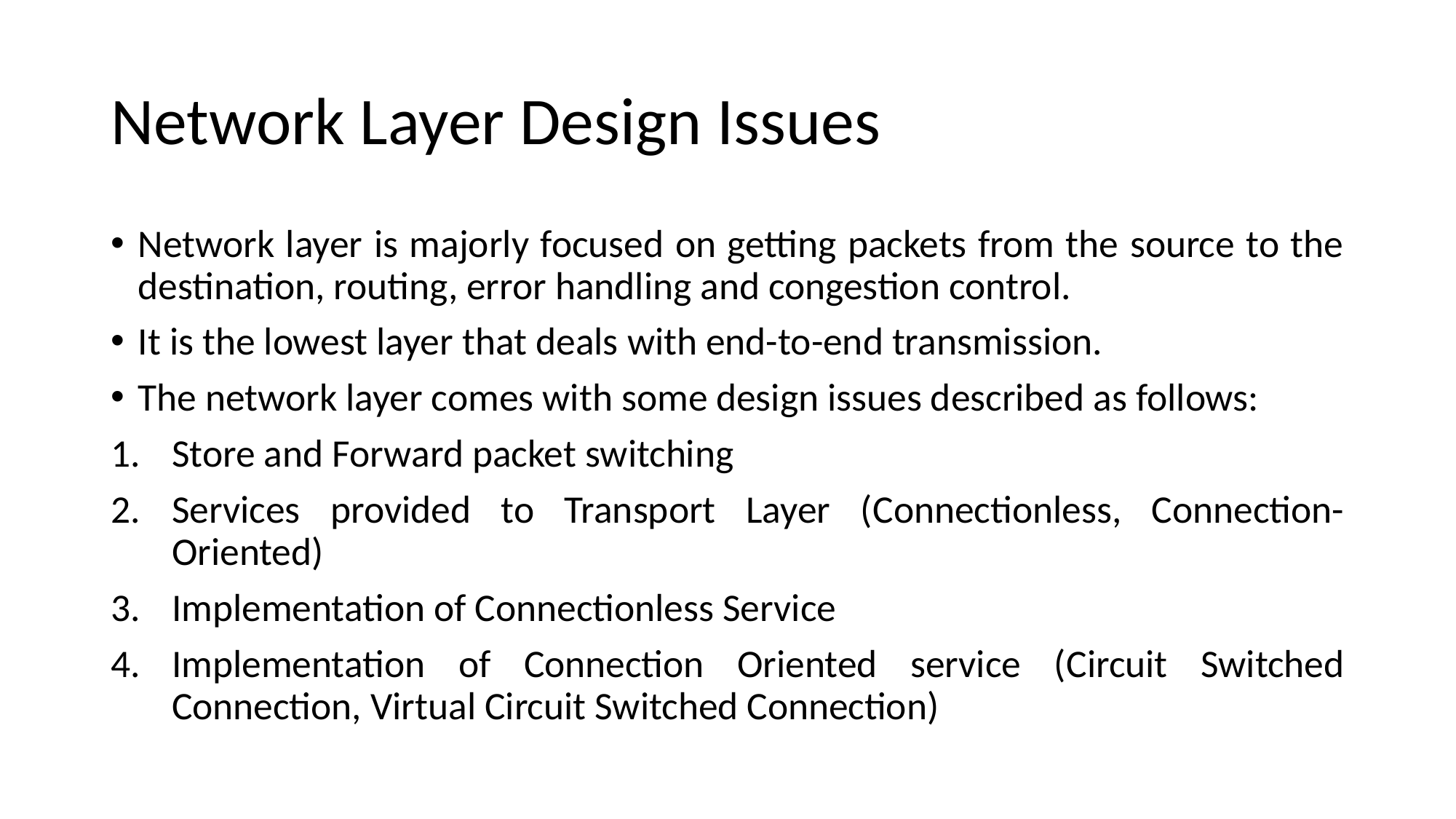

# Network Layer Design Issues
Network layer is majorly focused on getting packets from the source to the destination, routing, error handling and congestion control.
It is the lowest layer that deals with end-to-end transmission.
The network layer comes with some design issues described as follows:
Store and Forward packet switching
Services provided to Transport Layer (Connectionless, Connection-Oriented)
Implementation of Connectionless Service
Implementation of Connection Oriented service (Circuit Switched Connection, Virtual Circuit Switched Connection)